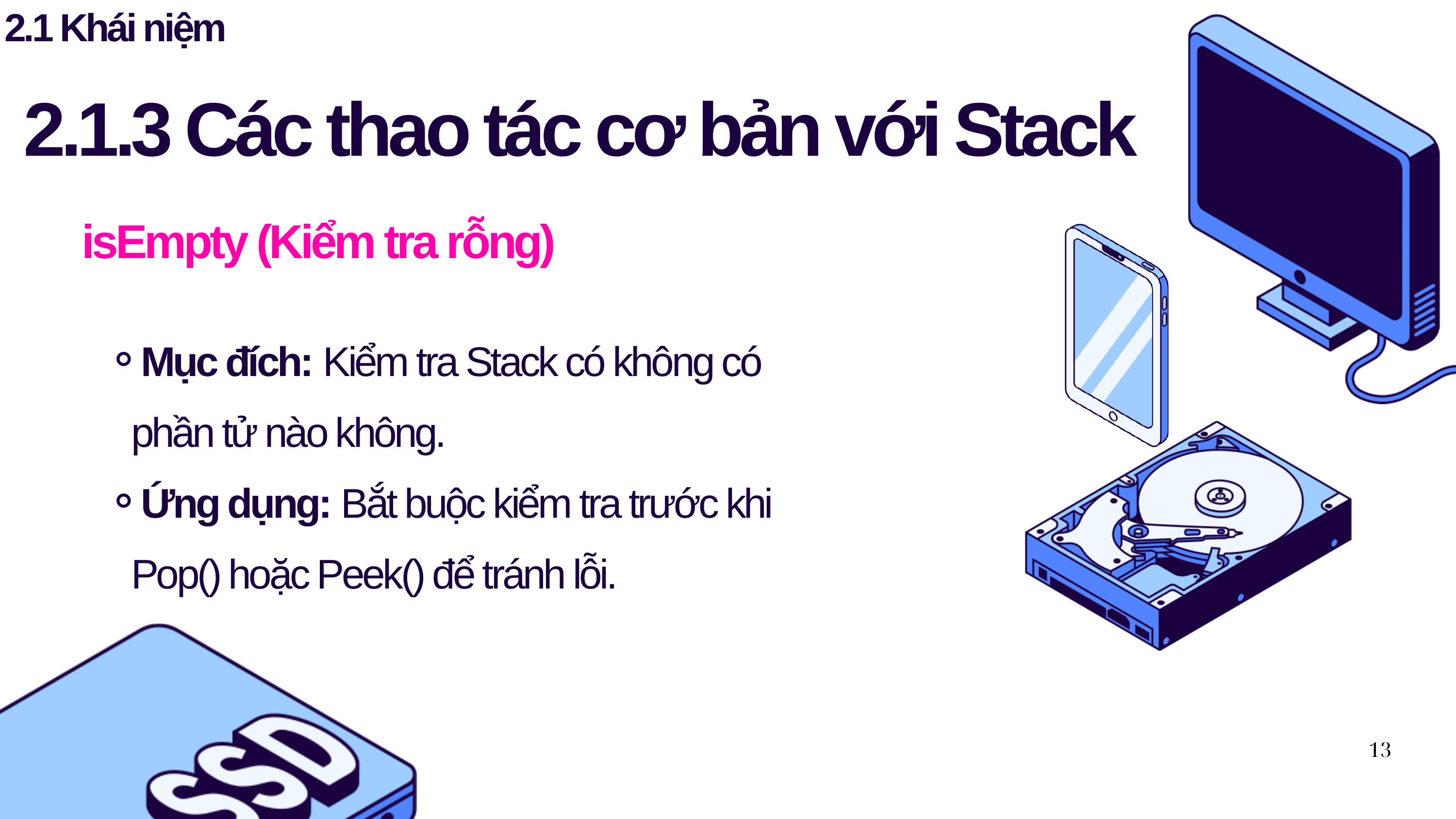

2.1 Khái niệm

2.1.3 Các thao tác cơ bản với Stack
isEmpty (Kiểm tra rỗng)

Mục đích: Kiểm tra Stack có không có phần tử nào không.
Ứng dụng: Bắt buộc kiểm tra trước khi Pop() hoặc Peek() để tránh lỗi.

13